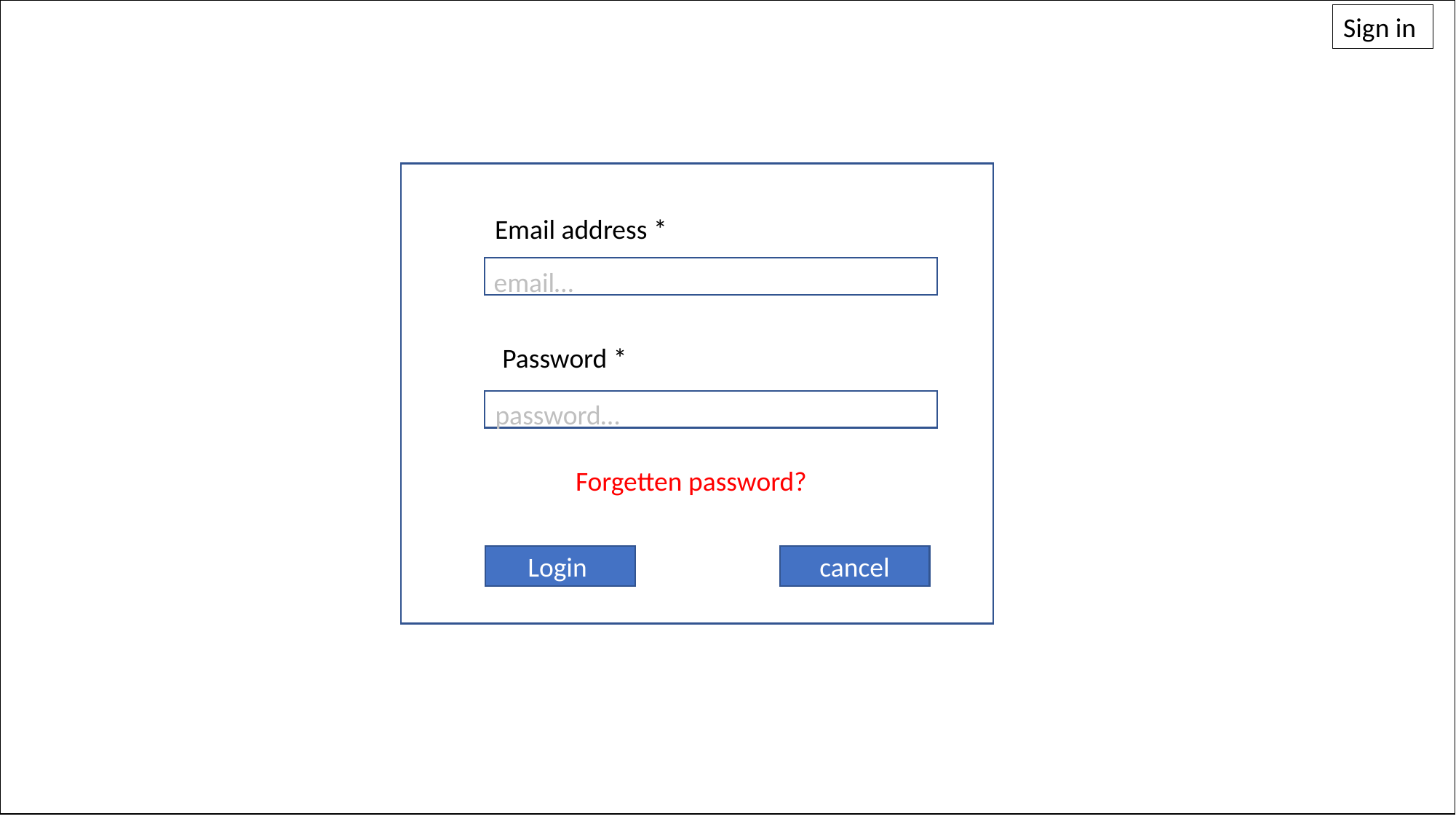

Sign in

Email address *

email…
Password *

password…
Forgetten password?
cancel
Login